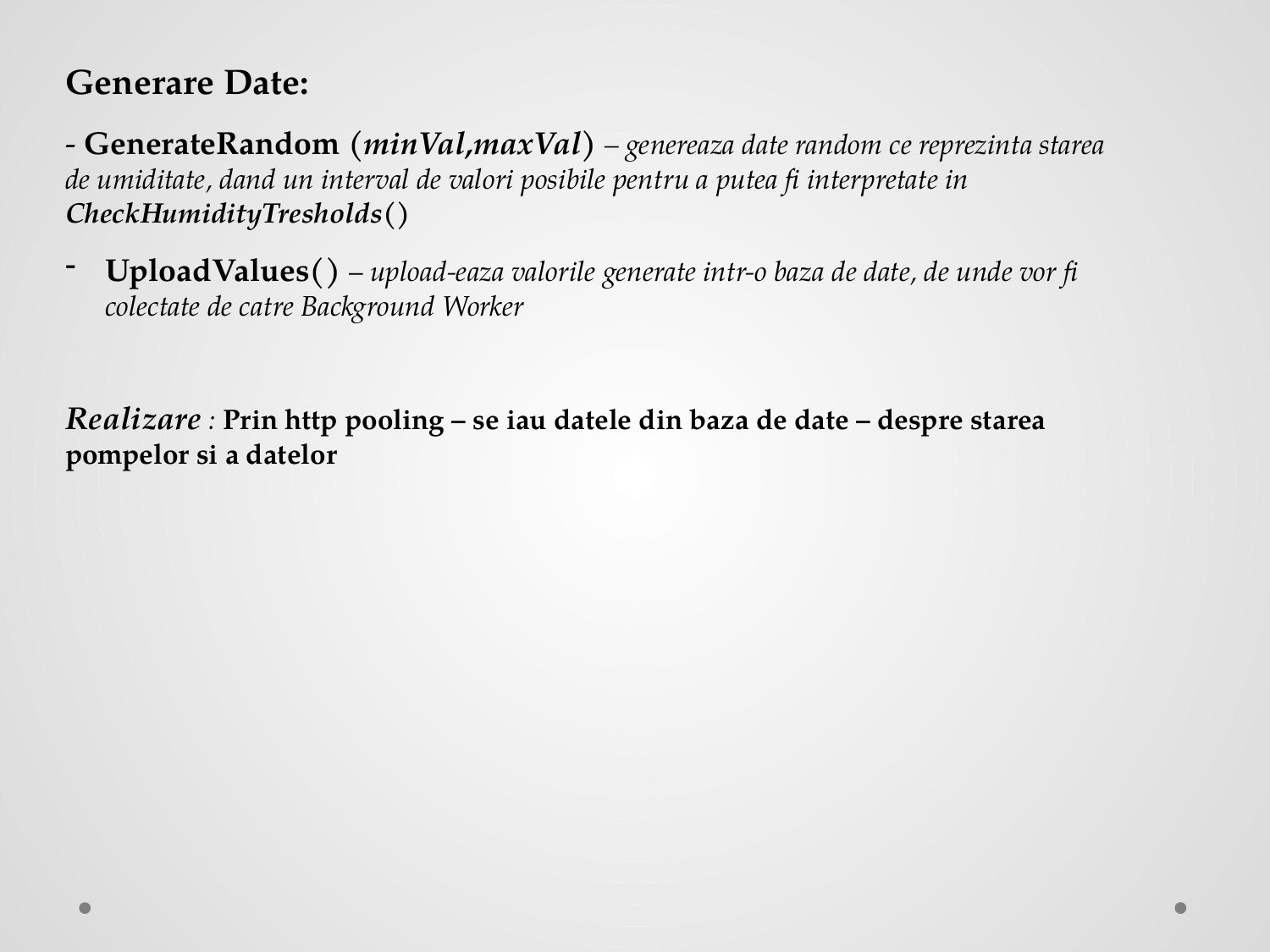

Generare Date:
- GenerateRandom (minVal,maxVal) – genereaza date random ce reprezinta starea de umiditate, dand un interval de valori posibile pentru a putea fi interpretate in CheckHumidityTresholds()
UploadValues() – upload-eaza valorile generate intr-o baza de date, de unde vor fi colectate de catre Background Worker

Realizare : Prin http pooling – se iau datele din baza de date – despre starea pompelor si a datelor